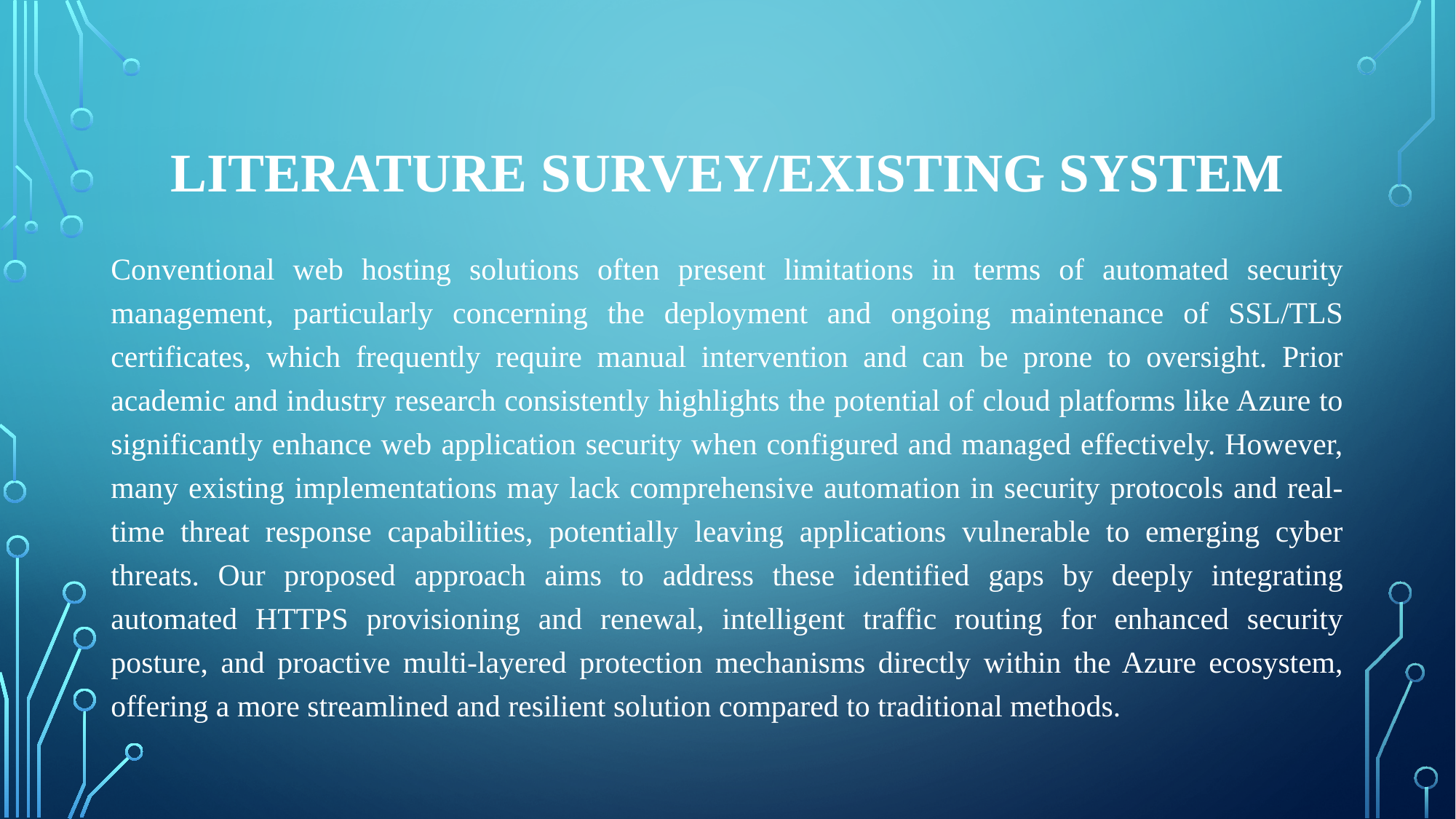

# Literature Survey/Existing System
Conventional web hosting solutions often present limitations in terms of automated security management, particularly concerning the deployment and ongoing maintenance of SSL/TLS certificates, which frequently require manual intervention and can be prone to oversight. Prior academic and industry research consistently highlights the potential of cloud platforms like Azure to significantly enhance web application security when configured and managed effectively. However, many existing implementations may lack comprehensive automation in security protocols and real-time threat response capabilities, potentially leaving applications vulnerable to emerging cyber threats. Our proposed approach aims to address these identified gaps by deeply integrating automated HTTPS provisioning and renewal, intelligent traffic routing for enhanced security posture, and proactive multi-layered protection mechanisms directly within the Azure ecosystem, offering a more streamlined and resilient solution compared to traditional methods.